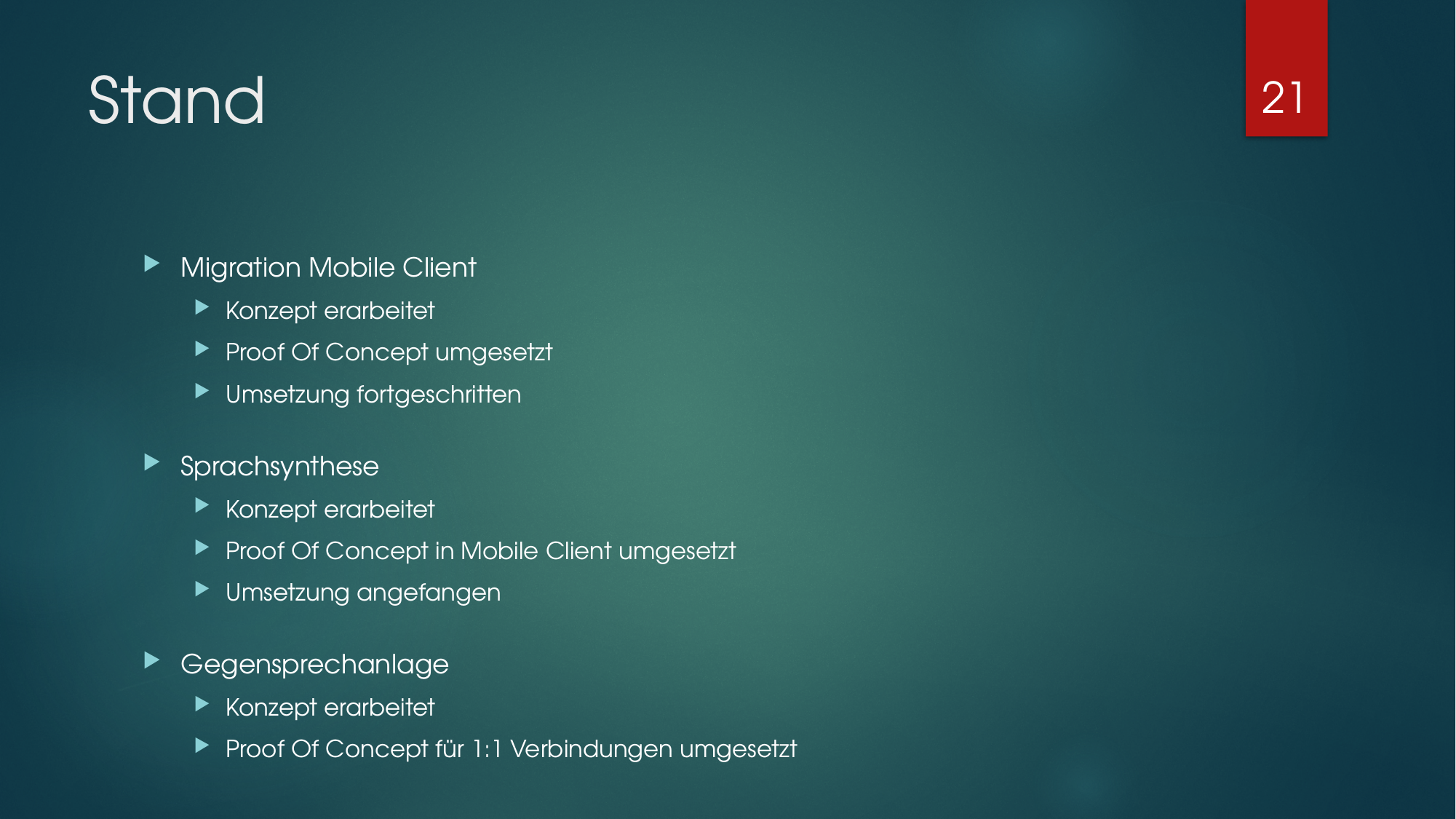

21
# Stand
Migration Mobile Client
Konzept erarbeitet
Proof Of Concept umgesetzt
Umsetzung fortgeschritten
Sprachsynthese
Konzept erarbeitet
Proof Of Concept in Mobile Client umgesetzt
Umsetzung angefangen
Gegensprechanlage
Konzept erarbeitet
Proof Of Concept für 1:1 Verbindungen umgesetzt